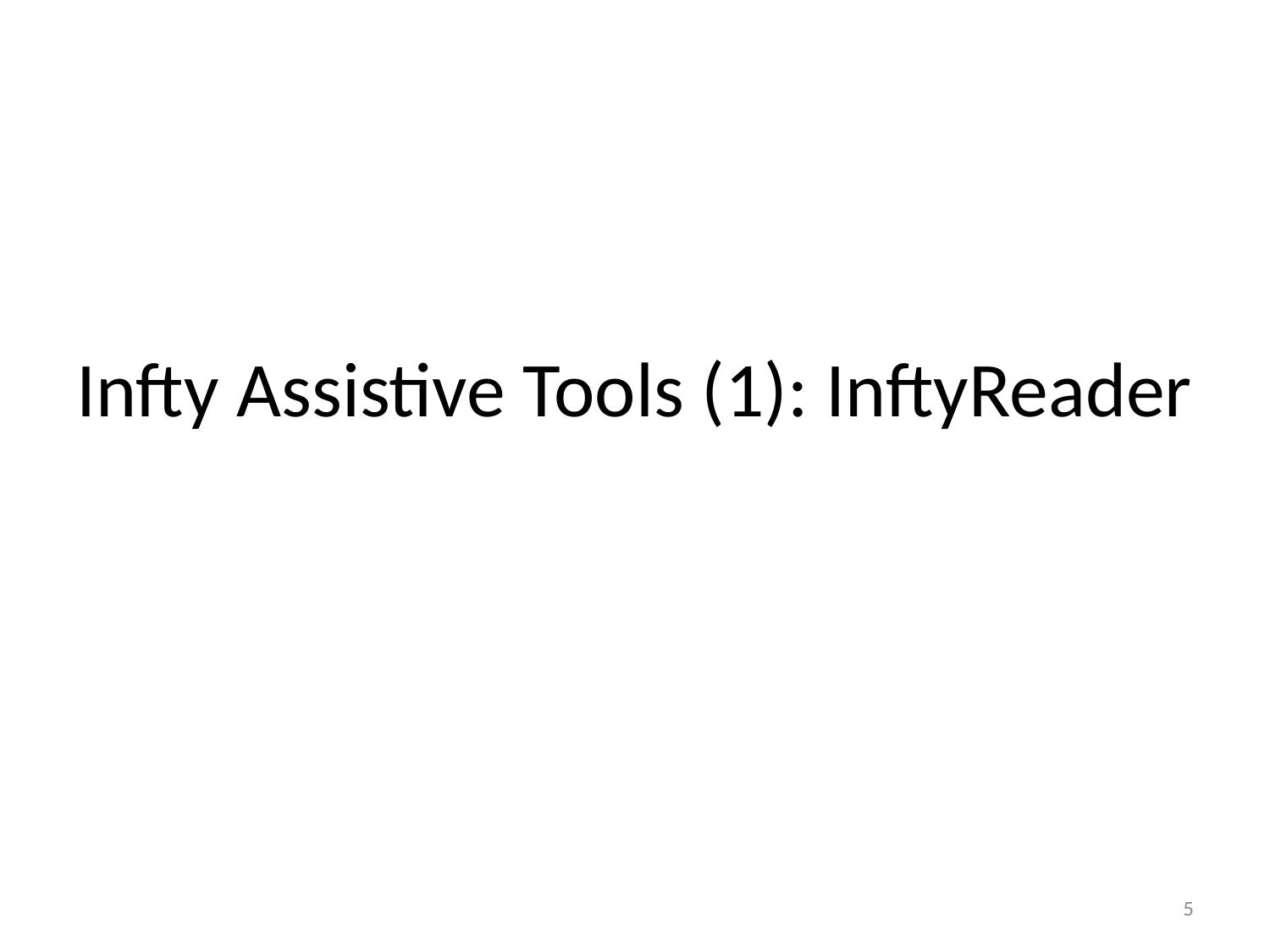

# Infty Assistive Tools (1): InftyReader
5